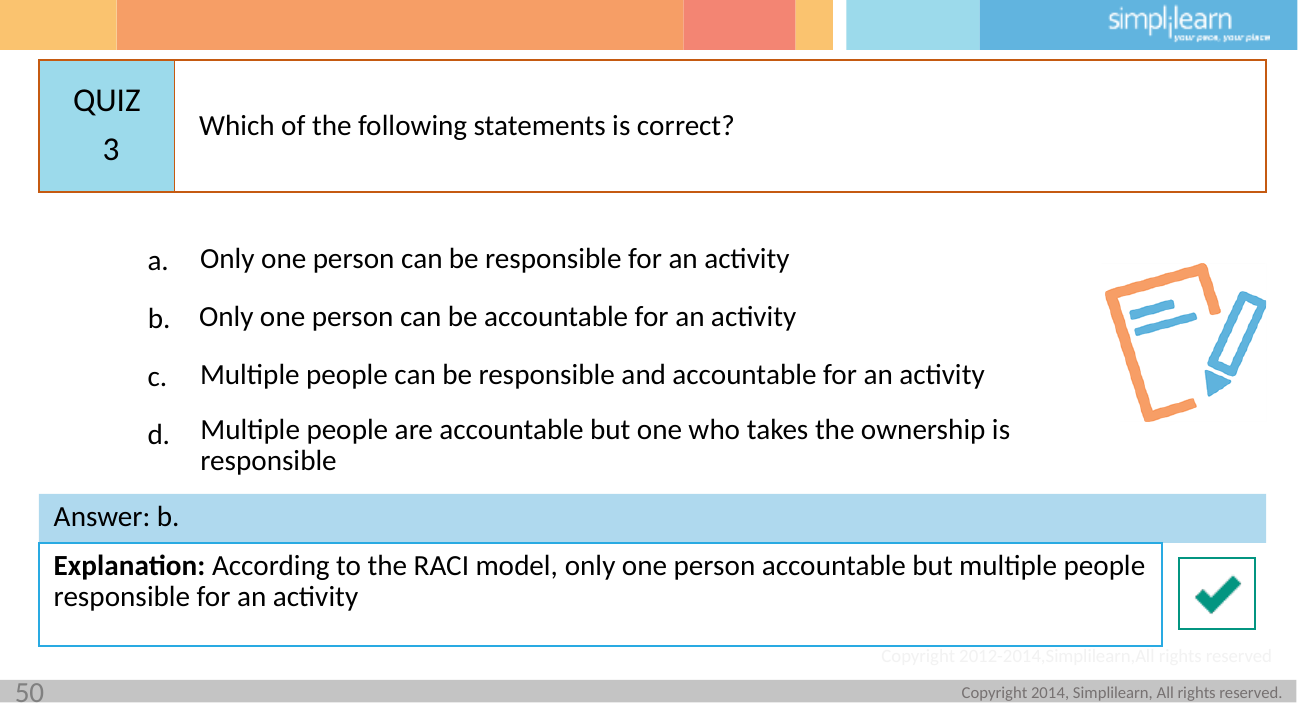

Which of the following statements is correct?
3
Only one person can be responsible for an activity

Only one person can be accountable for an activity

Multiple people can be responsible and accountable for an activity

Multiple people are accountable but one who takes the ownership is responsible

Answer: b.
Explanation: According to the RACI model, only one person accountable but multiple people responsible for an activity